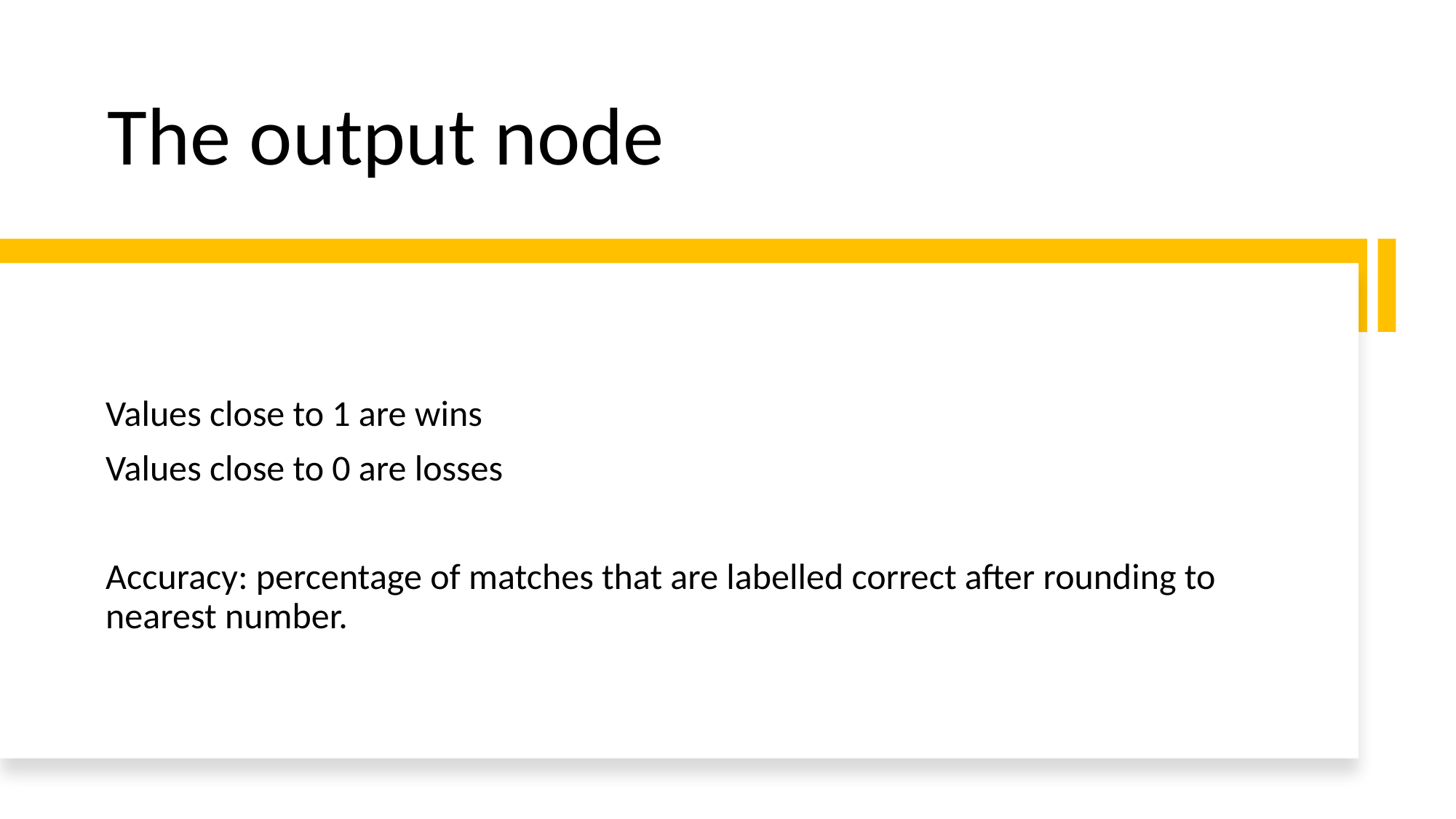

# The output node

Values close to 1 are wins
Values close to 0 are losses

Accuracy: percentage of matches that are labelled correct after rounding to nearest number.